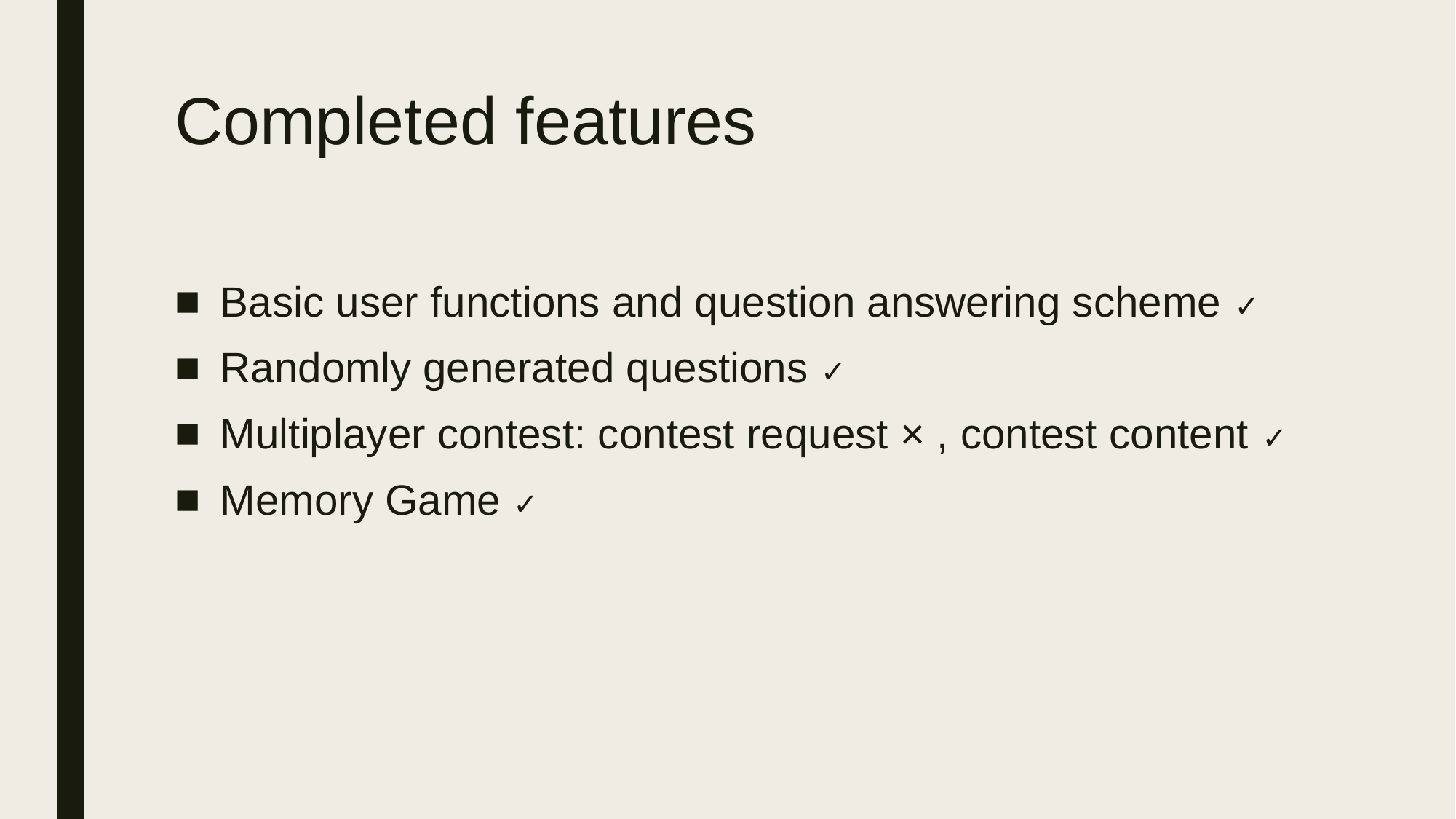

# Completed features
Basic user functions and question answering scheme ✓
Randomly generated questions ✓
Multiplayer contest: contest request × , contest content ✓
Memory Game ✓